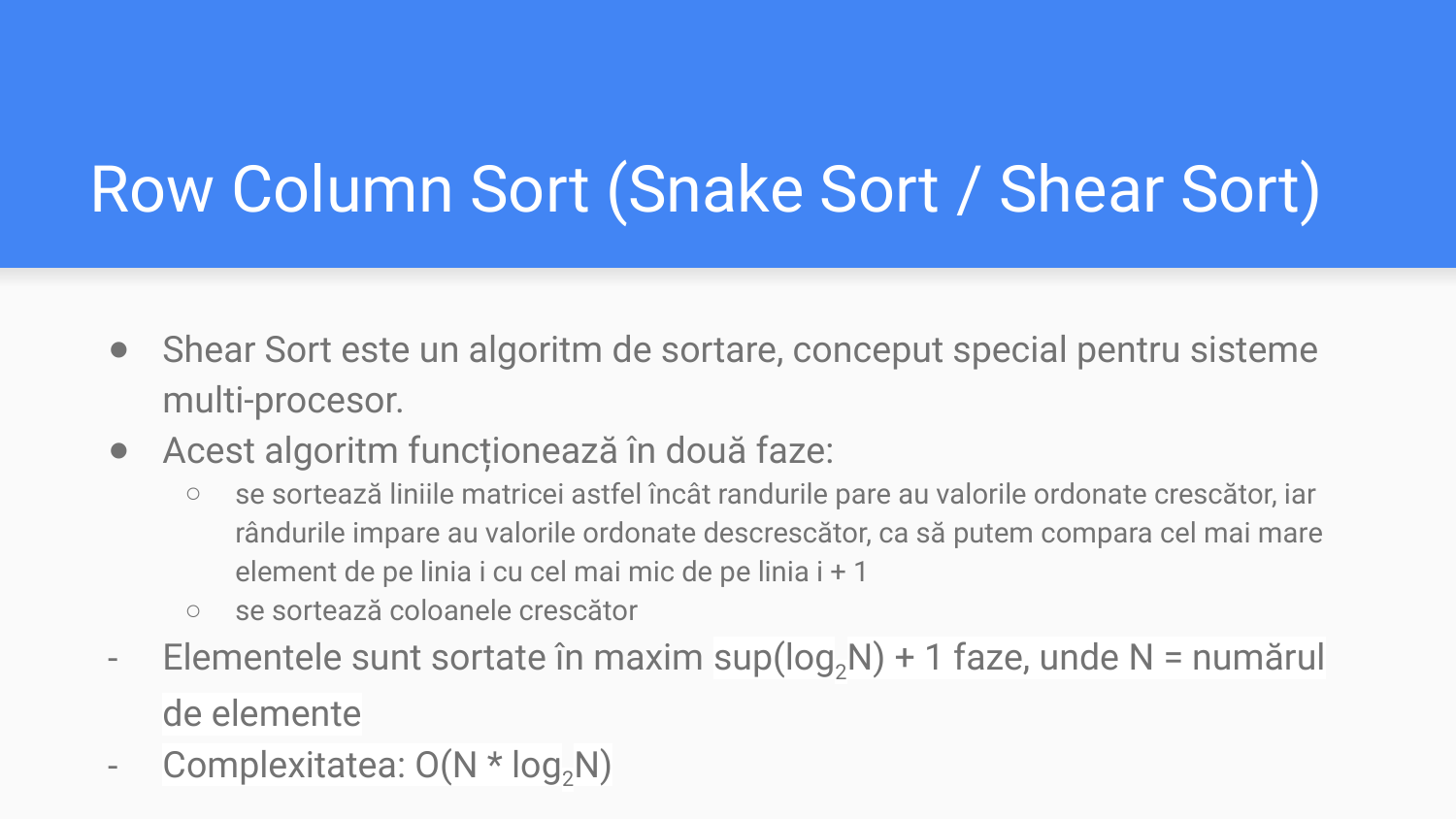

# Row Column Sort (Snake Sort / Shear Sort)
Shear Sort este un algoritm de sortare, conceput special pentru sisteme multi-procesor.
Acest algoritm funcționează în două faze:
se sortează liniile matricei astfel încât randurile pare au valorile ordonate crescător, iar rândurile impare au valorile ordonate descrescător, ca să putem compara cel mai mare element de pe linia i cu cel mai mic de pe linia i + 1
se sortează coloanele crescător
Elementele sunt sortate în maxim sup(log2N) + 1 faze, unde N = numărul de elemente
Complexitatea: O(N * log2N)